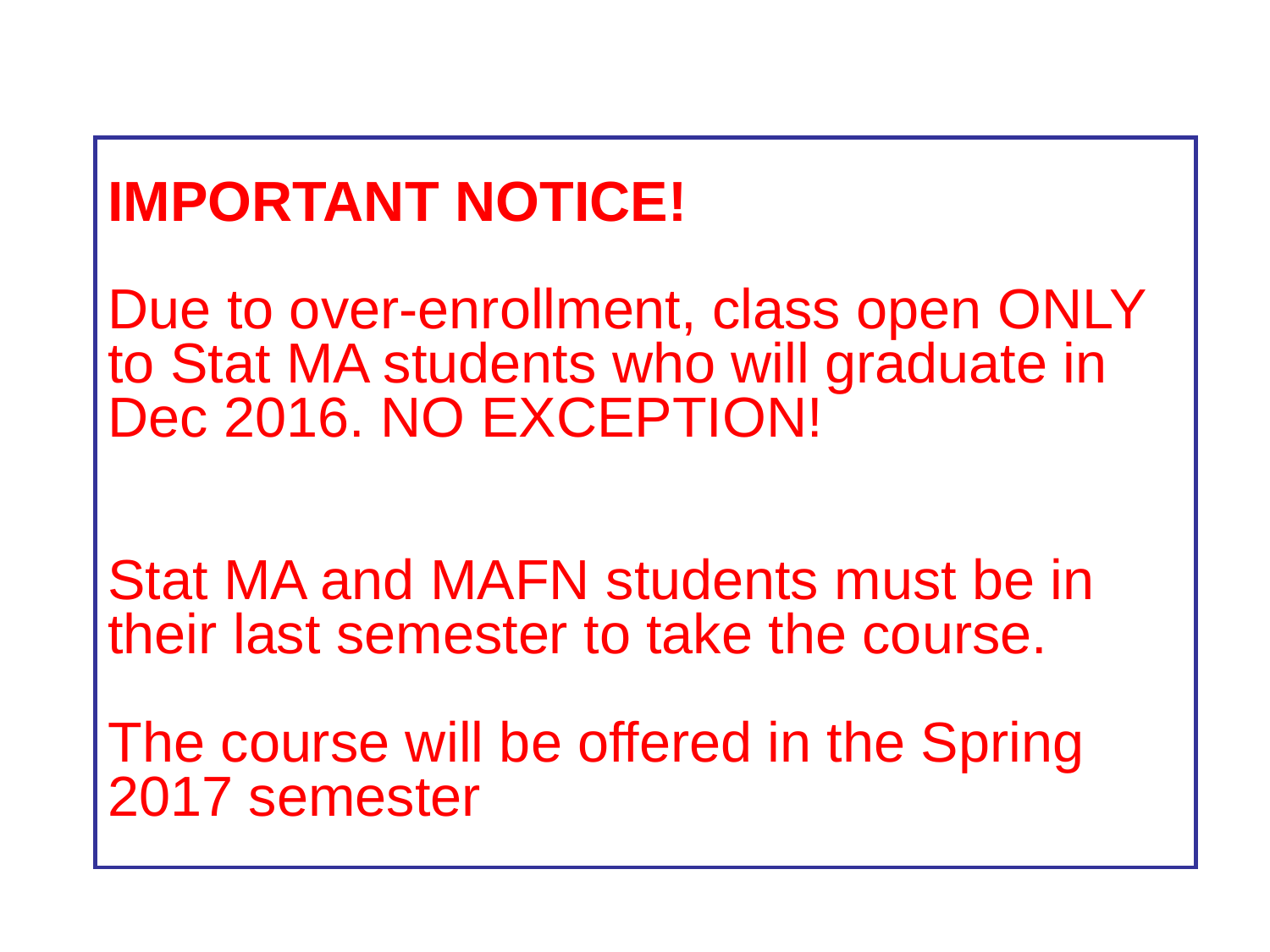

# IMPORTANT NOTICE! Due to over-enrollment, class open ONLY to Stat MA students who will graduate in Dec 2016. NO EXCEPTION! Stat MA and MAFN students must be in their last semester to take the course. The course will be offered in the Spring 2017 semester